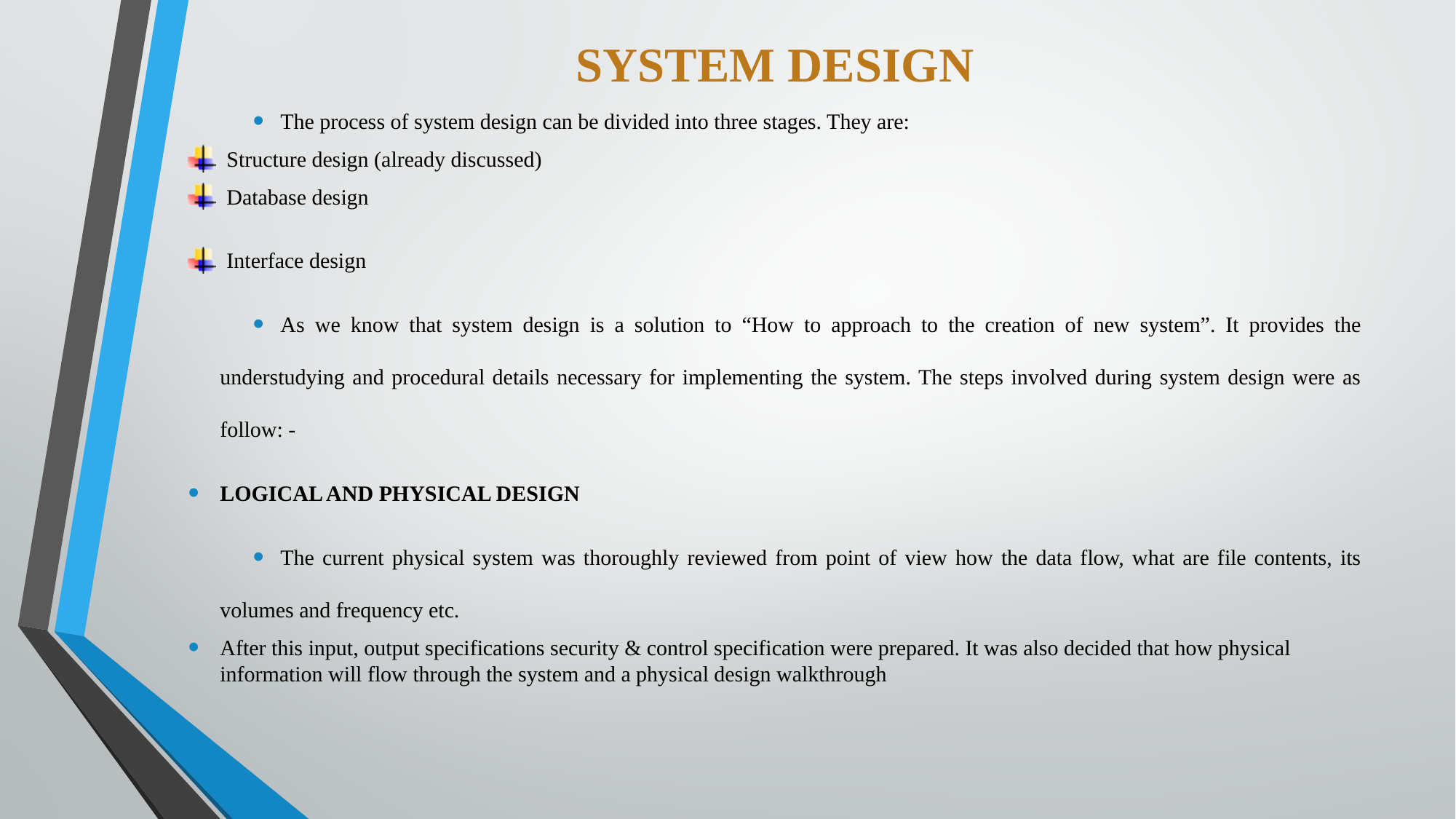

# SYSTEM DESIGN
The process of system design can be divided into three stages. They are:
Structure design (already discussed)
Database design
Interface design
As we know that system design is a solution to “How to approach to the creation of new system”. It provides the understudying and procedural details necessary for implementing the system. The steps involved during system design were as follow: -
LOGICAL AND PHYSICAL DESIGN
The current physical system was thoroughly reviewed from point of view how the data flow, what are file contents, its volumes and frequency etc.
After this input, output specifications security & control specification were prepared. It was also decided that how physical information will flow through the system and a physical design walkthrough